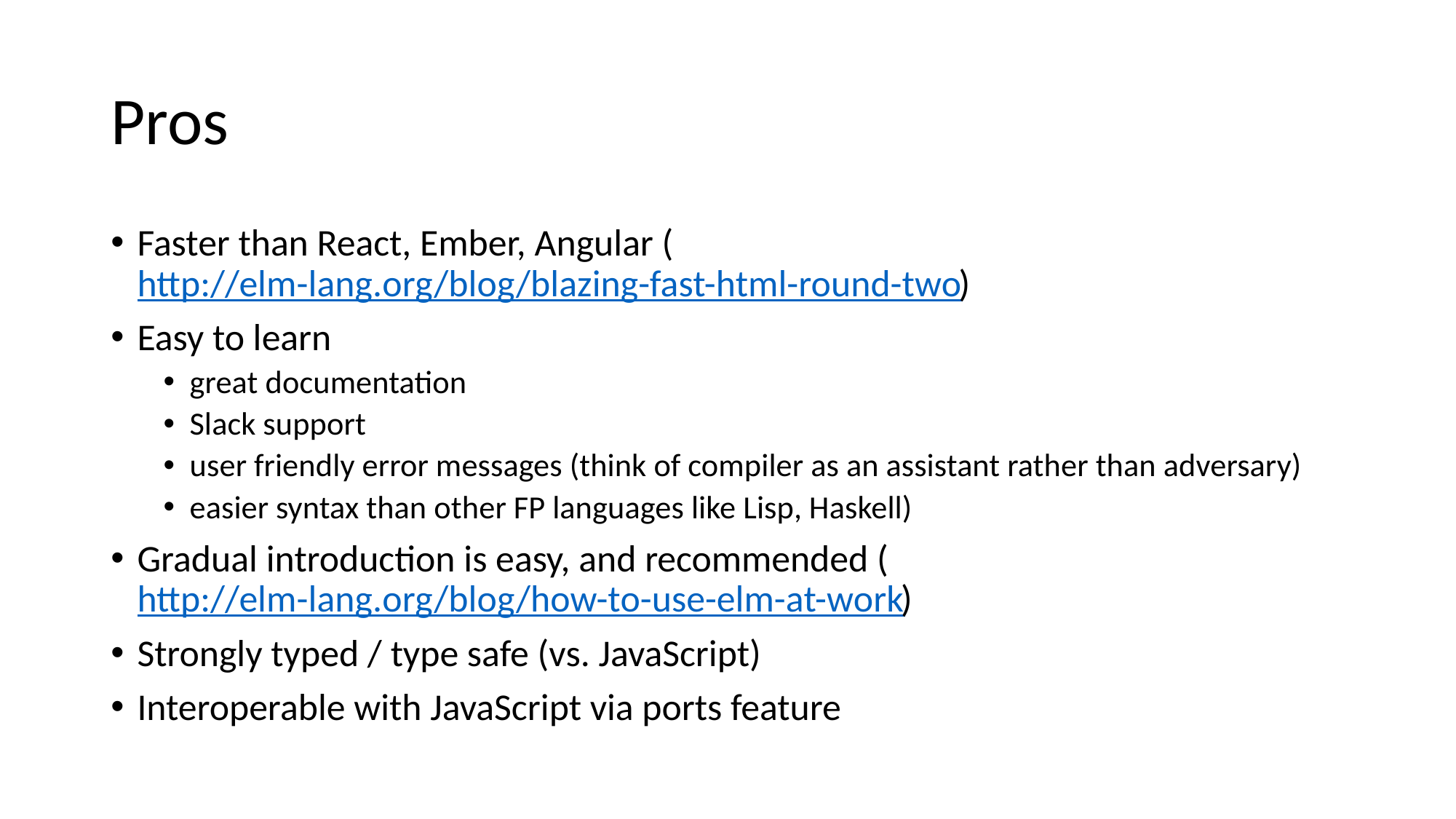

# Pros
Faster than React, Ember, Angular (http://elm-lang.org/blog/blazing-fast-html-round-two)
Easy to learn
great documentation
Slack support
user friendly error messages (think of compiler as an assistant rather than adversary)
easier syntax than other FP languages like Lisp, Haskell)
Gradual introduction is easy, and recommended (http://elm-lang.org/blog/how-to-use-elm-at-work)
Strongly typed / type safe (vs. JavaScript)
Interoperable with JavaScript via ports feature